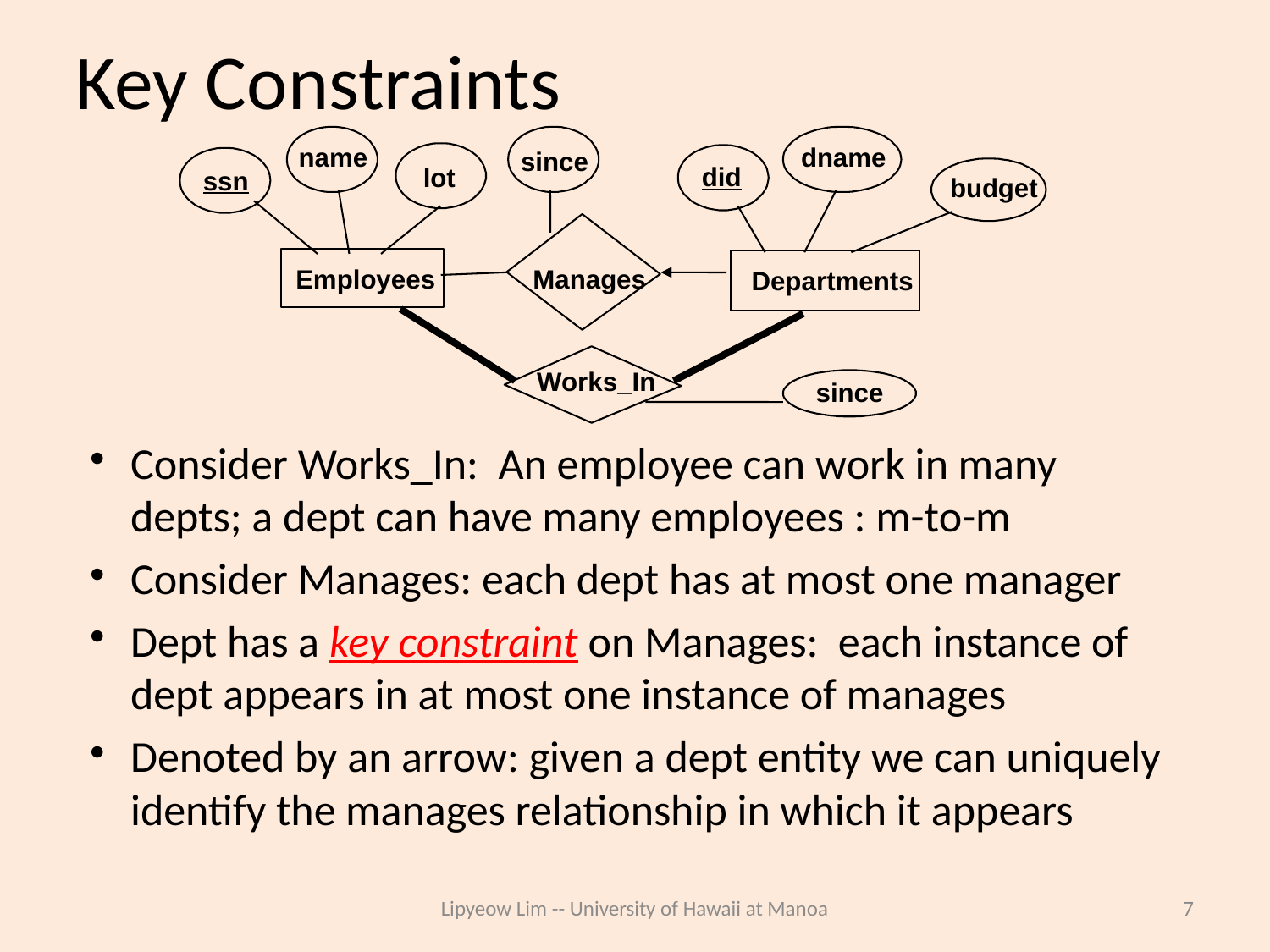

Key Constraints

name

since

dname

lot

did

ssn

budget

Manages

Employees

Departments

Works_In

since

Consider Works_In:  An employee can work in many depts; a dept can have many employees : m-to-m
Consider Manages: each dept has at most one manager
Dept has a key constraint on Manages:  each instance of dept appears in at most one instance of manages
Denoted by an arrow: given a dept entity we can uniquely identify the manages relationship in which it appears

Lipyeow Lim -- University of Hawaii at Manoa
7